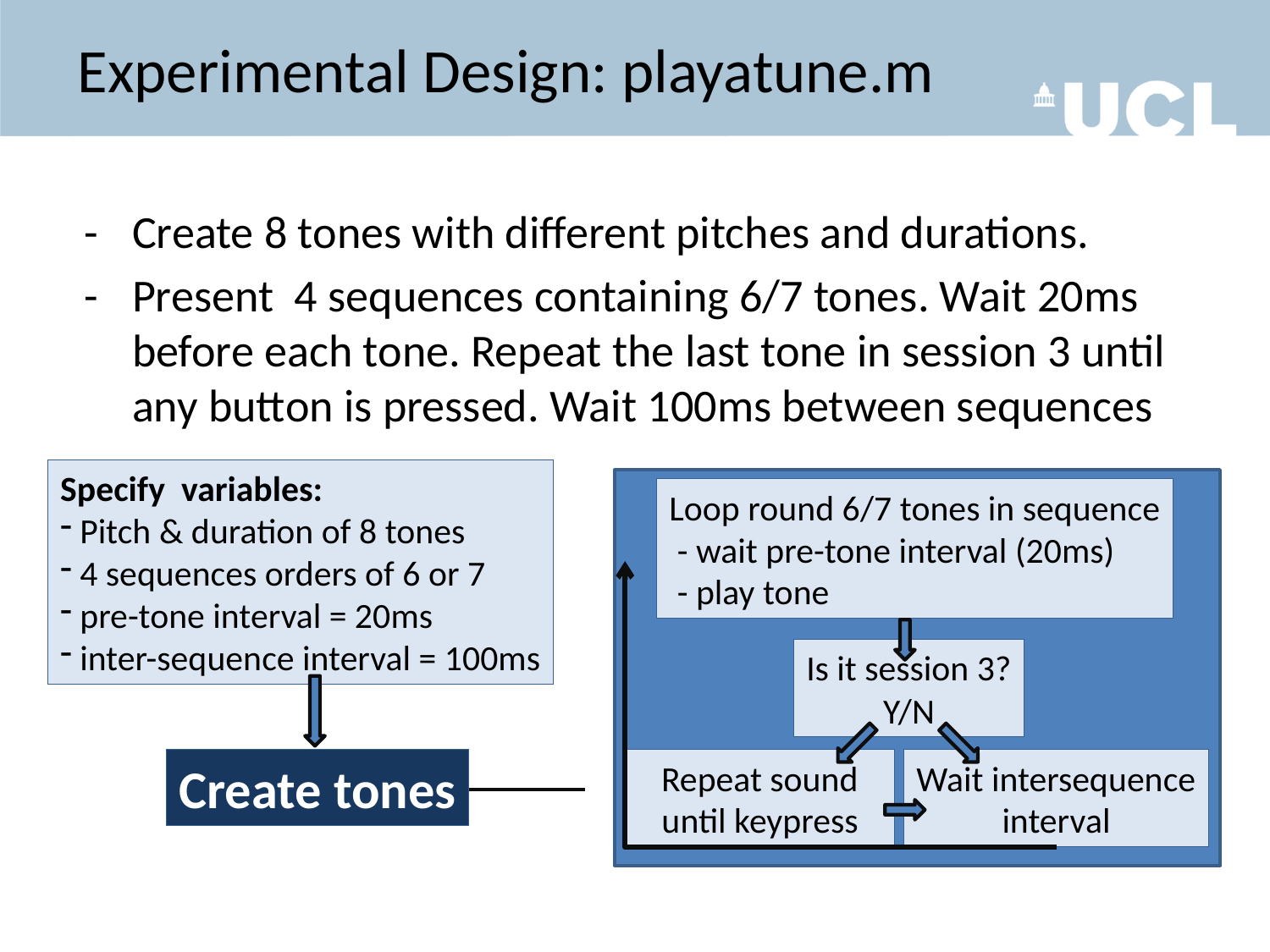

# Experimental Design: playatune.m
- 	Create 8 tones with different pitches and durations.
- 	Present  4 sequences containing 6/7 tones. Wait 20ms before each tone. Repeat the last tone in session 3 until any button is pressed. Wait 100ms between sequences

Specify  variables:
 Pitch & duration of 8 tones
 4 sequences orders of 6 or 7
 pre-tone interval = 20ms
 inter-sequence interval = 100ms

Loop round 6/7 tones in sequence
 - wait pre-tone interval (20ms)
 - play tone

Is it session 3?
Y/N

Repeat sound
until keypress
Wait intersequence
interval

Create tones